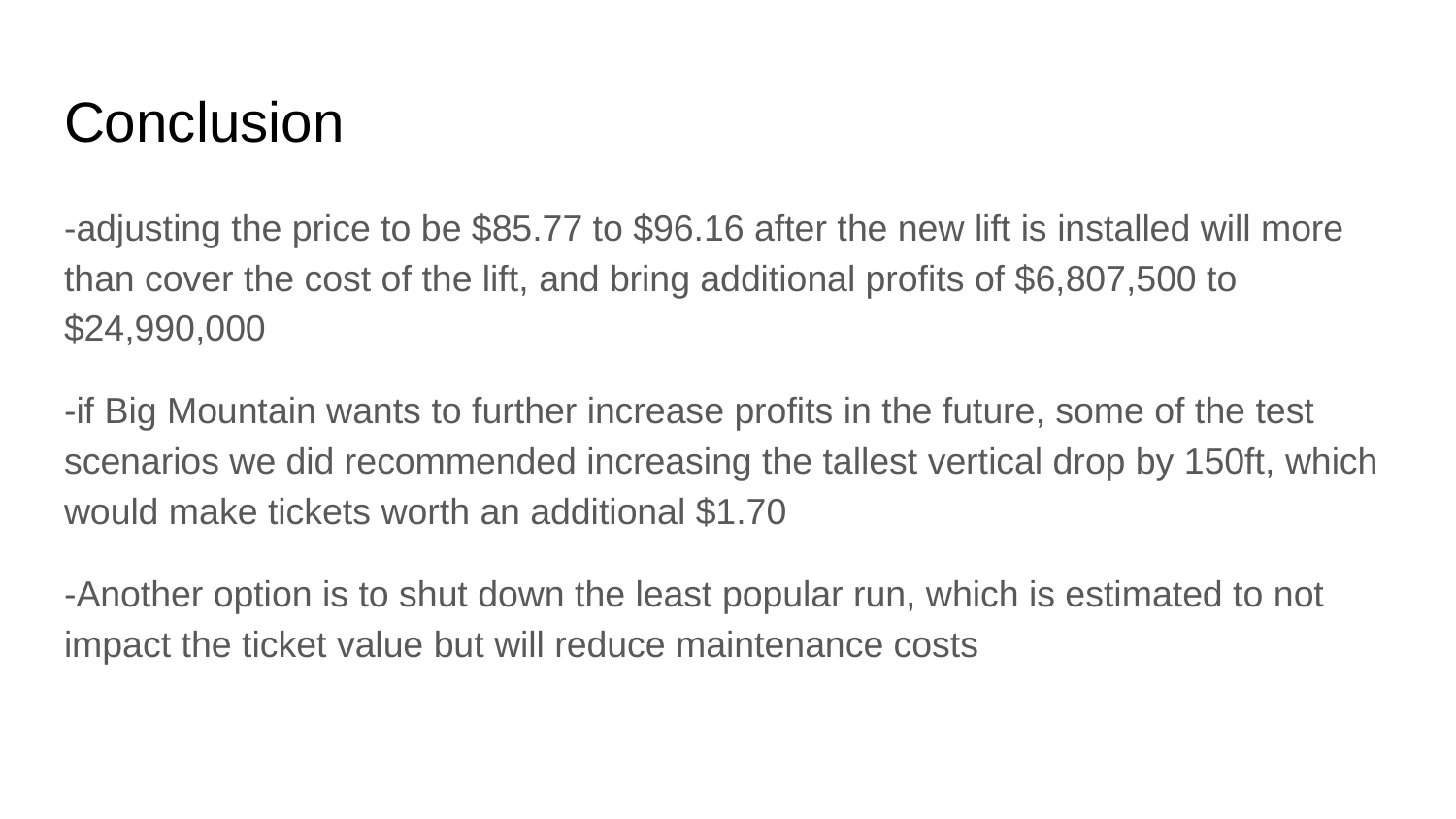

# Conclusion
-adjusting the price to be $85.77 to $96.16 after the new lift is installed will more than cover the cost of the lift, and bring additional profits of $6,807,500 to $24,990,000
-if Big Mountain wants to further increase profits in the future, some of the test scenarios we did recommended increasing the tallest vertical drop by 150ft, which would make tickets worth an additional $1.70
-Another option is to shut down the least popular run, which is estimated to not impact the ticket value but will reduce maintenance costs